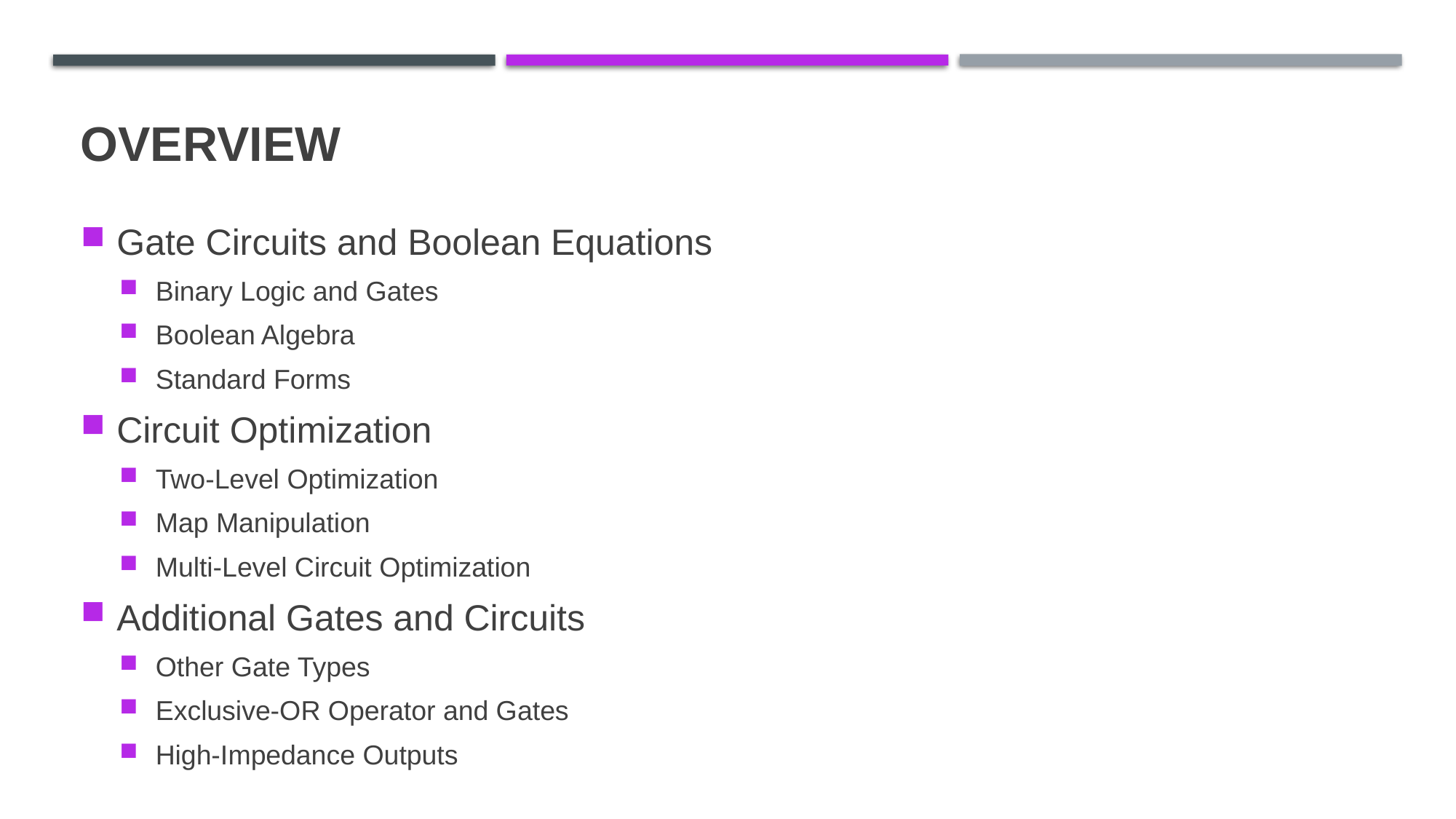

# Overview
Gate Circuits and Boolean Equations
Binary Logic and Gates
Boolean Algebra
Standard Forms
Circuit Optimization
Two-Level Optimization
Map Manipulation
Multi-Level Circuit Optimization
Additional Gates and Circuits
Other Gate Types
Exclusive-OR Operator and Gates
High-Impedance Outputs